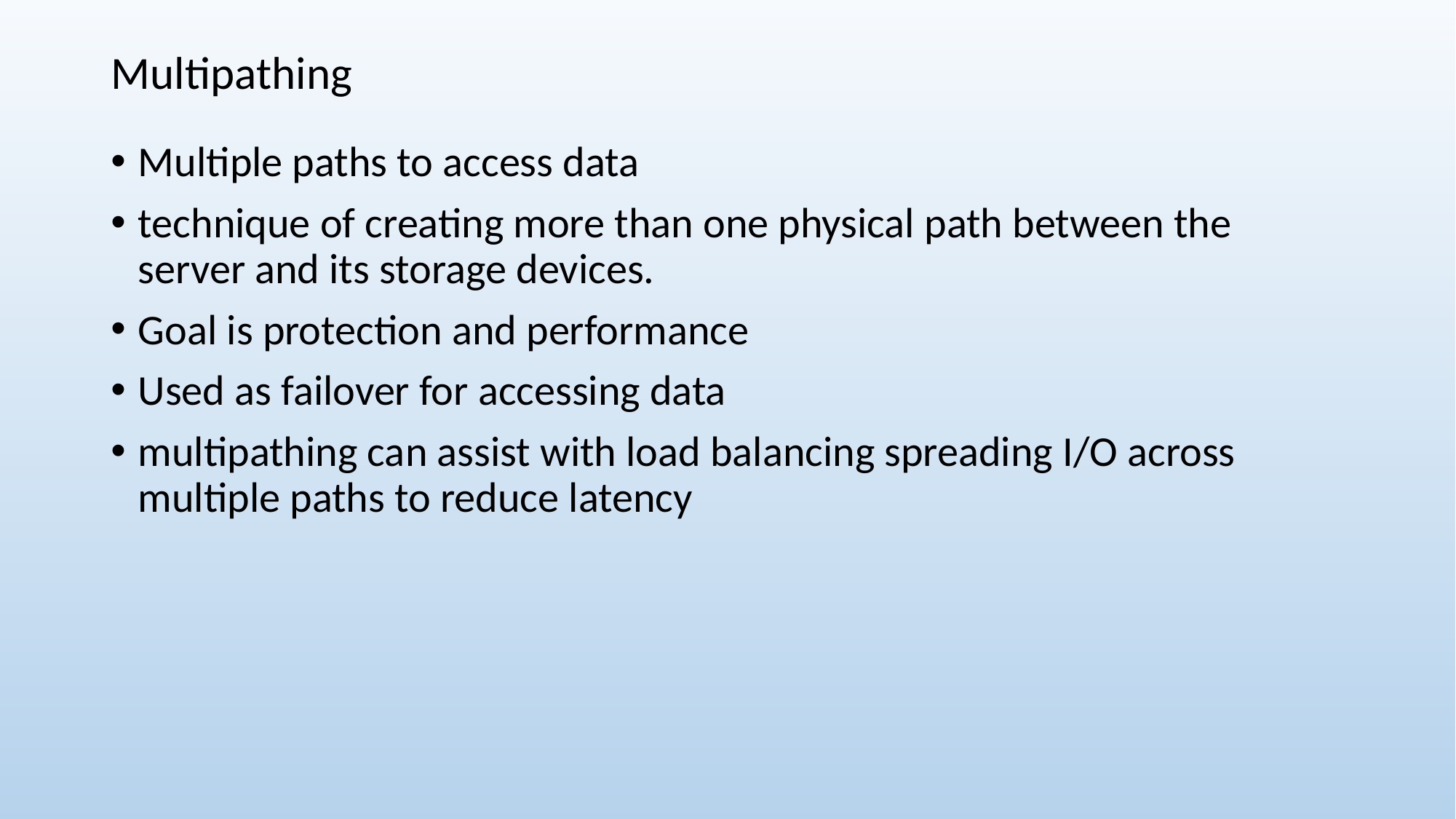

# Multipathing
Multiple paths to access data
technique of creating more than one physical path between the server and its storage devices.
Goal is protection and performance
Used as failover for accessing data
multipathing can assist with load balancing spreading I/O across multiple paths to reduce latency